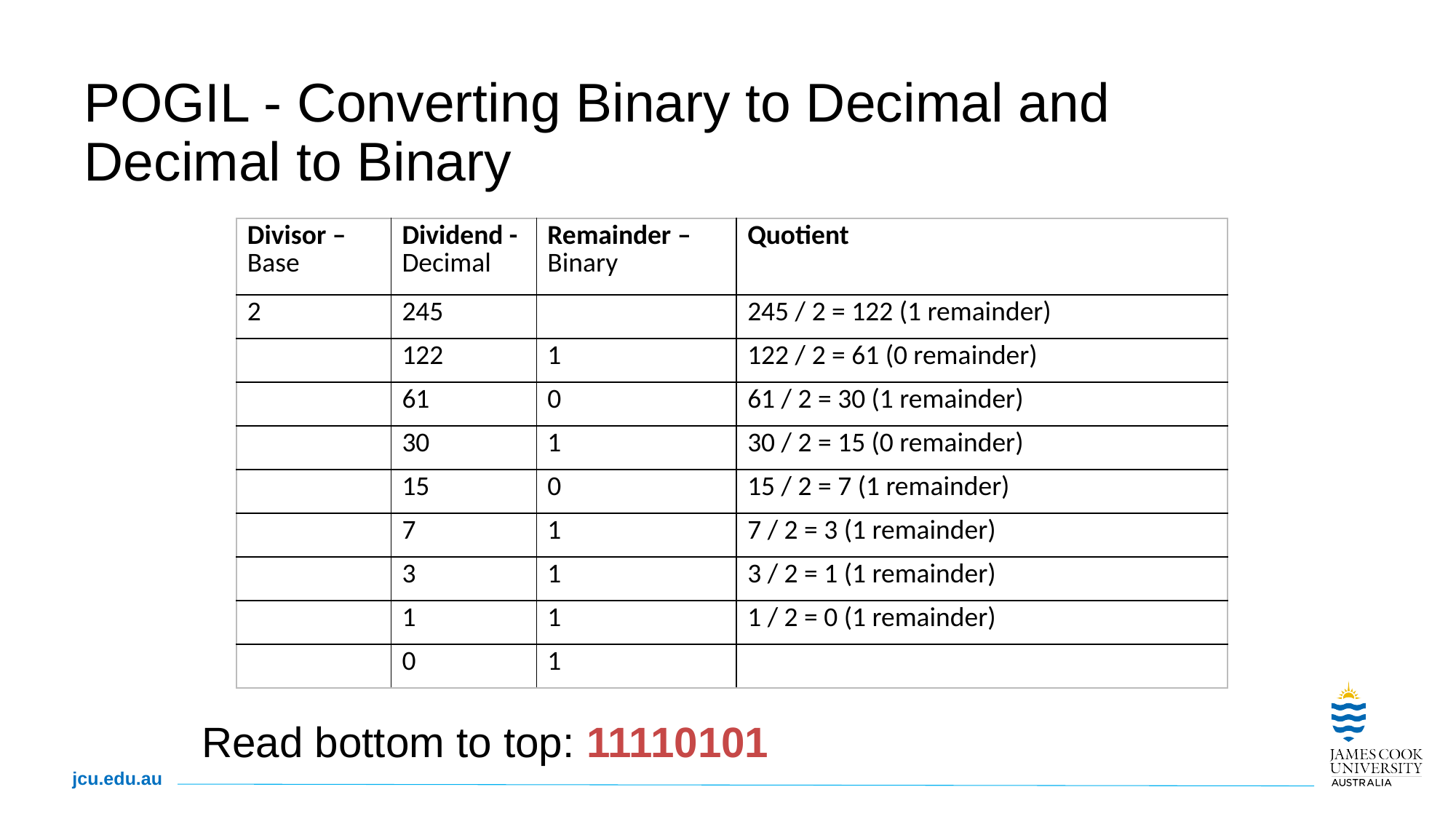

# POGIL - Converting Binary to Decimal and Decimal to Binary
| Divisor – Base | Dividend - Decimal | Remainder – Binary | Quotient |
| --- | --- | --- | --- |
| 2 | 245 |  | 245 / 2 = 122 (1 remainder) |
|  | 122 | 1 | 122 / 2 = 61 (0 remainder) |
|  | 61 | 0 | 61 / 2 = 30 (1 remainder) |
|  | 30 | 1 | 30 / 2 = 15 (0 remainder) |
|  | 15 | 0 | 15 / 2 = 7 (1 remainder) |
|  | 7 | 1 | 7 / 2 = 3 (1 remainder) |
|  | 3 | 1 | 3 / 2 = 1 (1 remainder) |
|  | 1 | 1 | 1 / 2 = 0 (1 remainder) |
|  | 0 | 1 |  |
Read bottom to top: 11110101